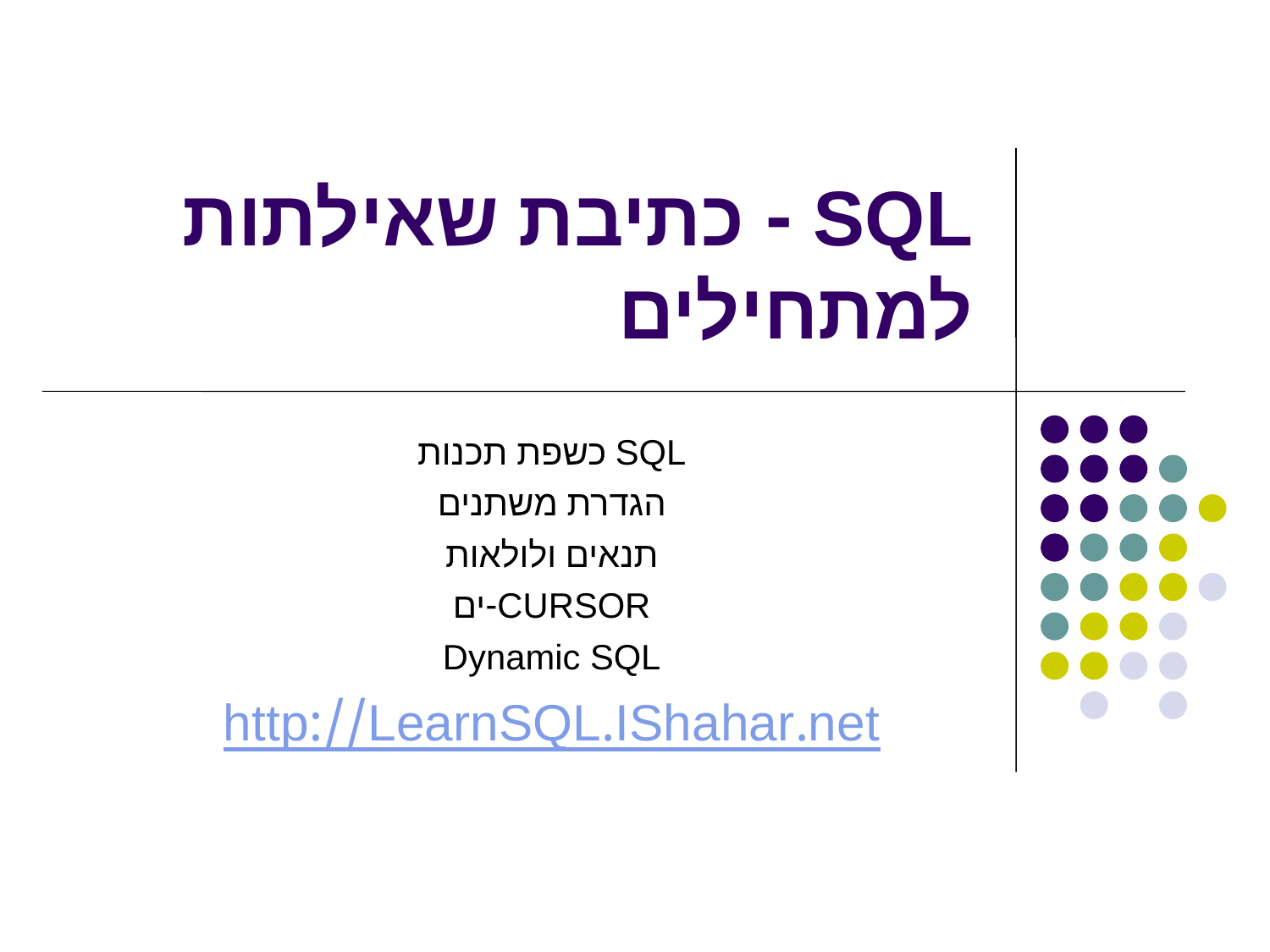

# SQL - כתיבת שאילתות למתחילים
SQL כשפת תכנות
הגדרת משתנים
תנאים ולולאות
CURSOR-ים
Dynamic SQL
http://LearnSQL.IShahar.net